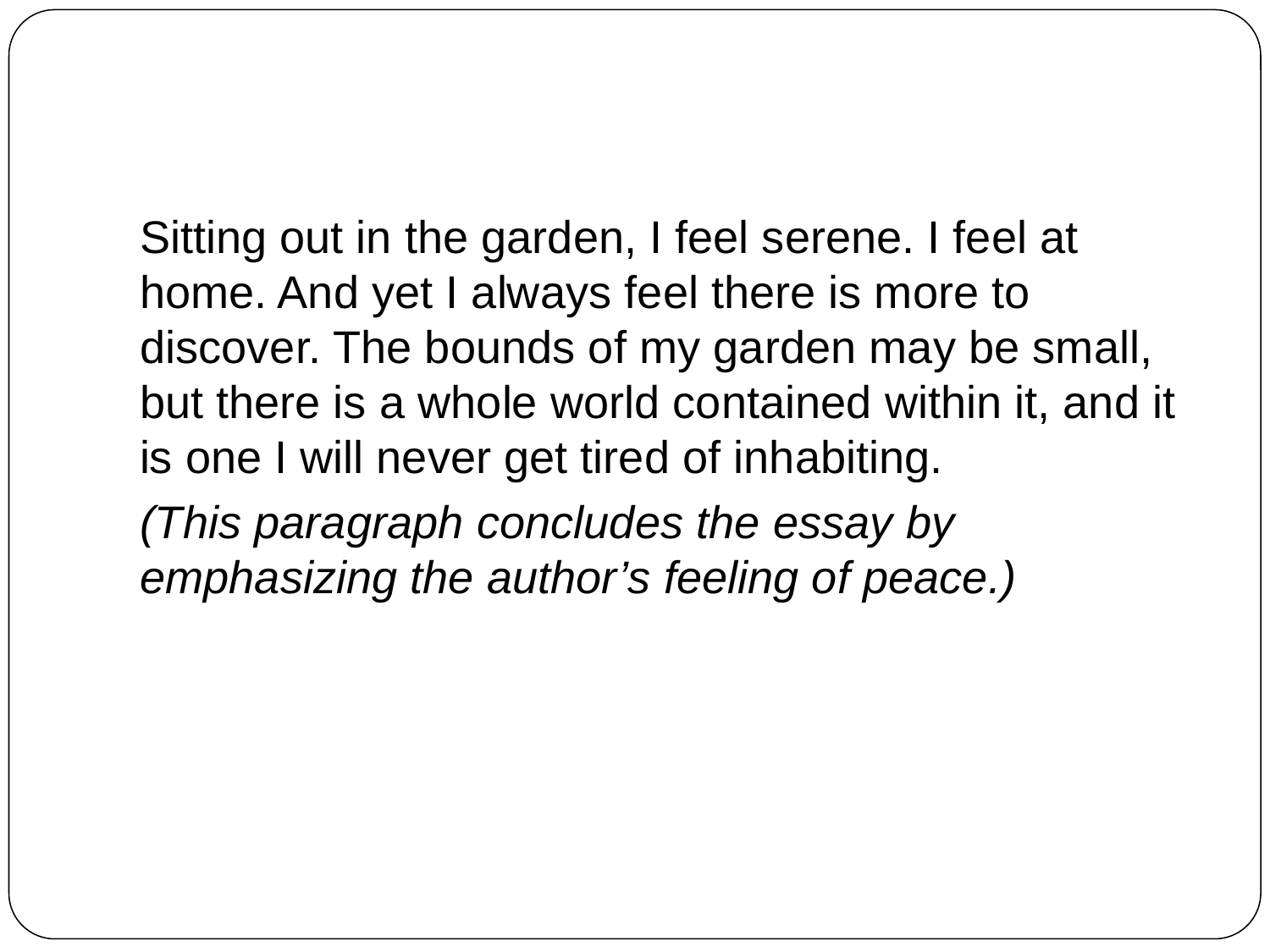

#
Sitting out in the garden, I feel serene. I feel at home. And yet I always feel there is more to discover. The bounds of my garden may be small, but there is a whole world contained within it, and it is one I will never get tired of inhabiting.
(This paragraph concludes the essay by emphasizing the author’s feeling of peace.)